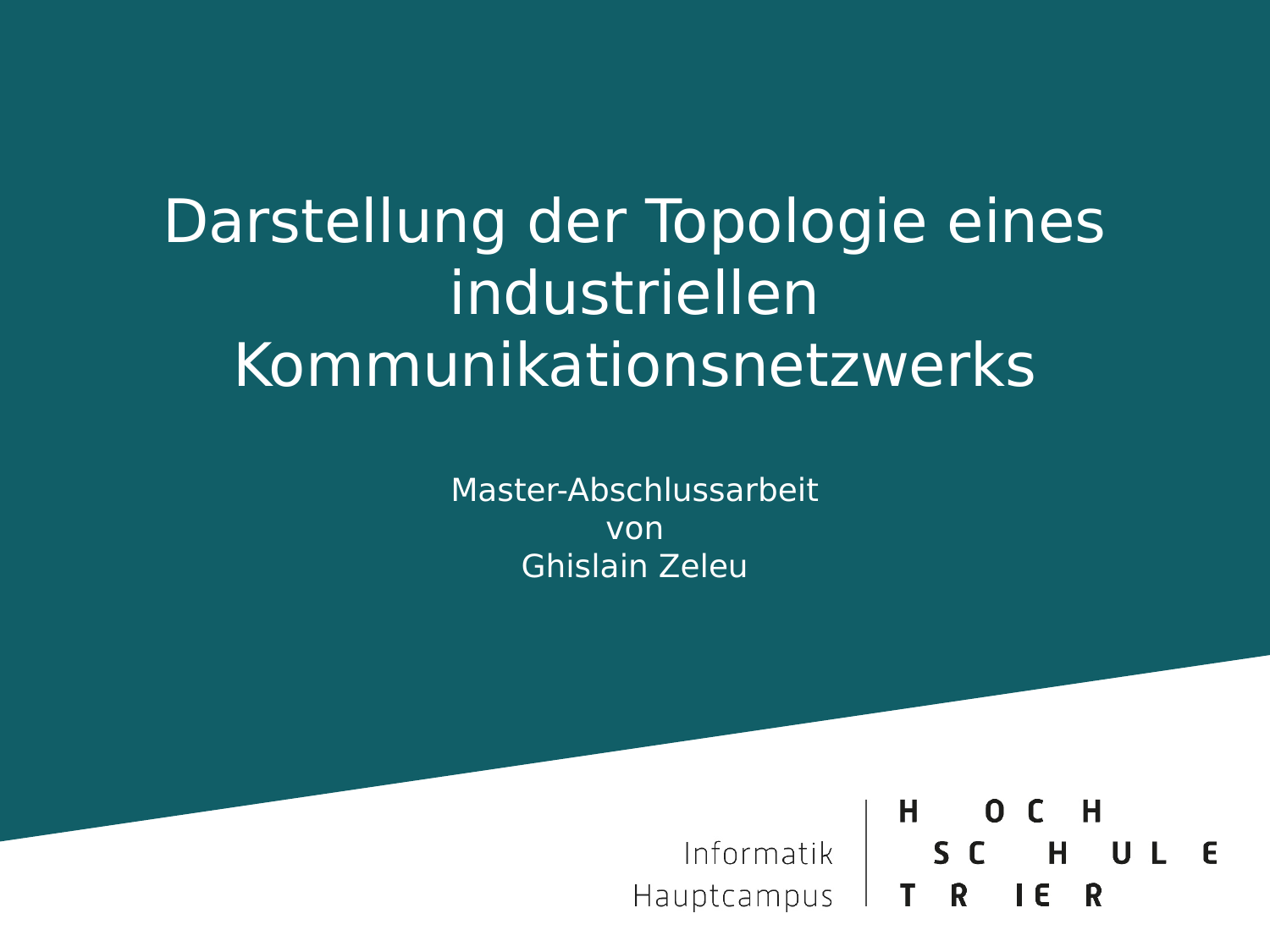

Darstellung der Topologie eines industriellen Kommunikationsnetzwerks

Master-Abschlussarbeit
von
Ghislain Zeleu